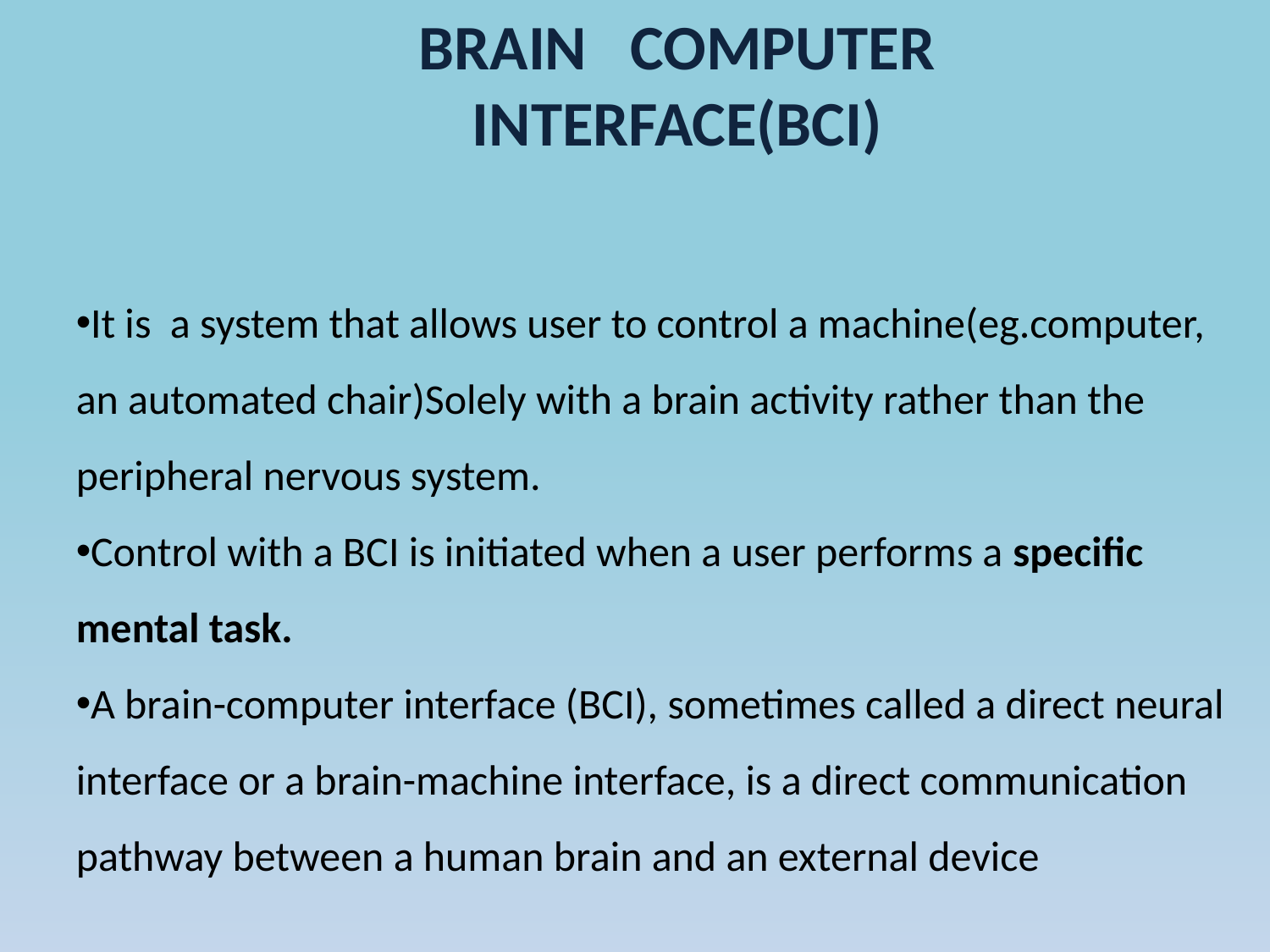

Brain   computer interface(Bci)
It is  a system that allows user to control a machine(eg.computer,    an automated chair)Solely with a brain activity rather than the peripheral nervous system.
Control with a BCI is initiated when a user performs a specific mental task.
A brain-computer interface (BCI), sometimes called a direct neural interface or a brain-machine interface, is a direct communication pathway between a human brain and an external device